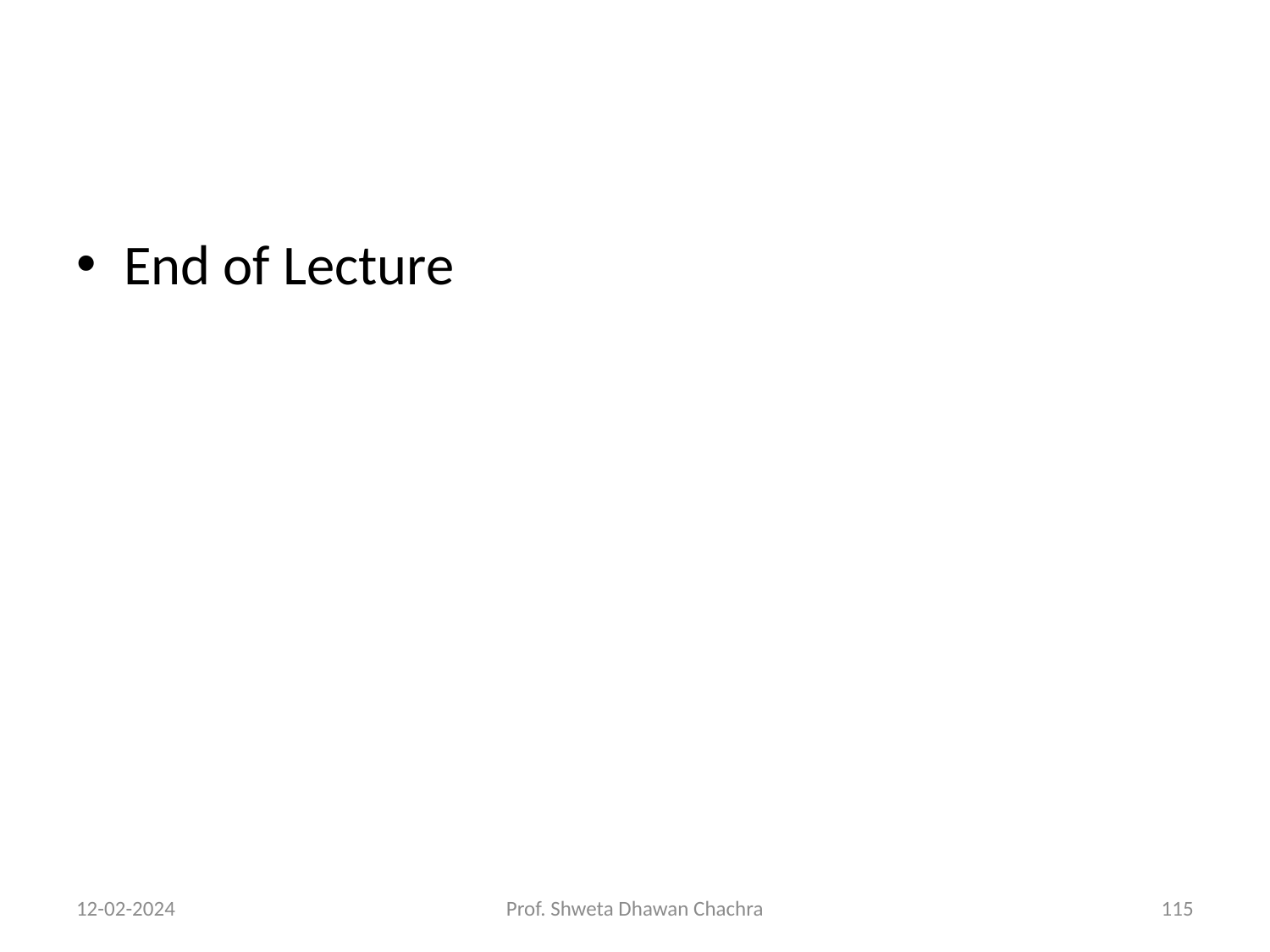

#
End of Lecture
12-02-2024
Prof. Shweta Dhawan Chachra
115